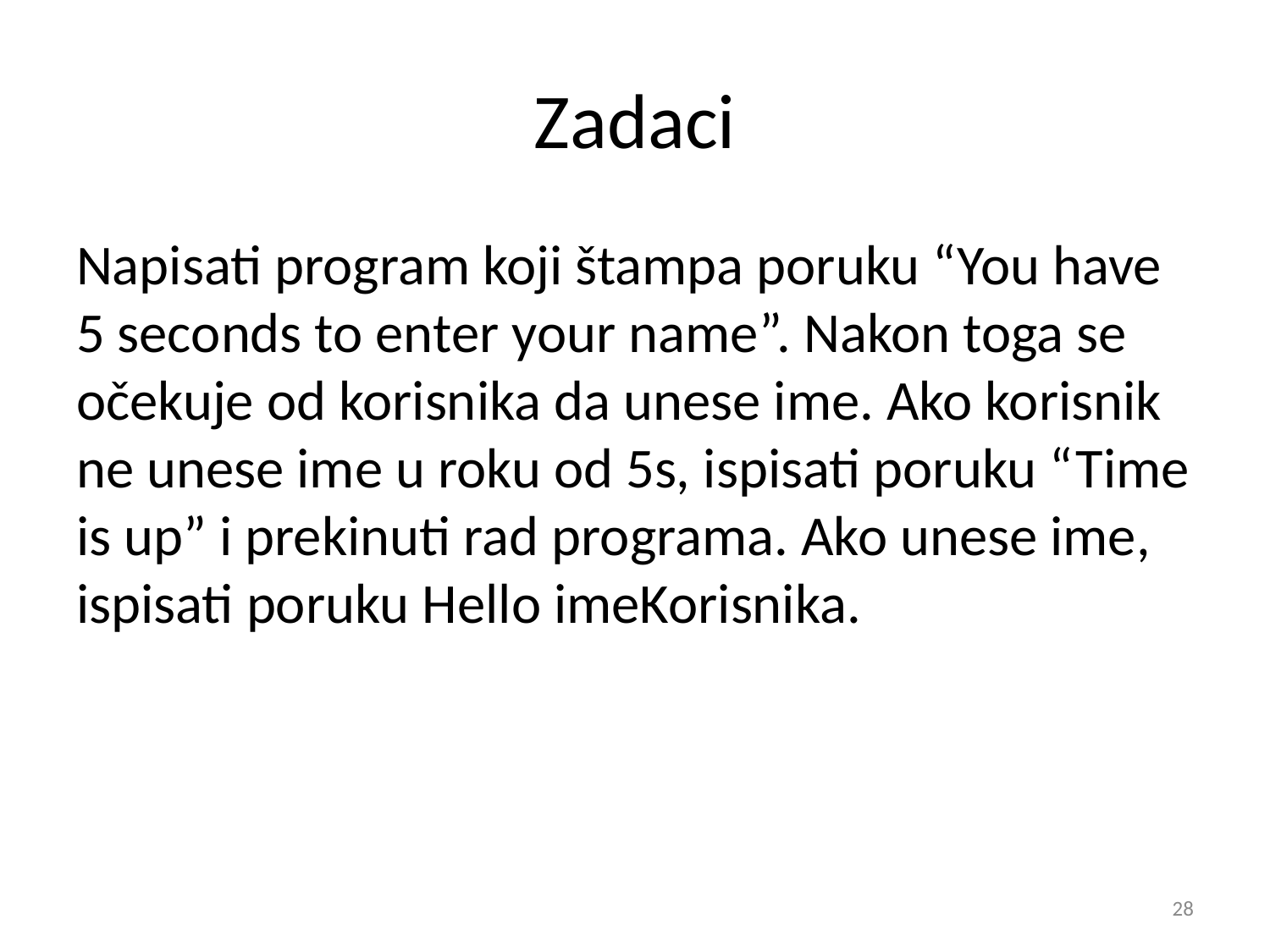

# Zadaci
Napisati program koji štampa poruku “You have 5 seconds to enter your name”. Nakon toga se očekuje od korisnika da unese ime. Ako korisnik ne unese ime u roku od 5s, ispisati poruku “Time is up” i prekinuti rad programa. Ako unese ime, ispisati poruku Hello imeKorisnika.
28